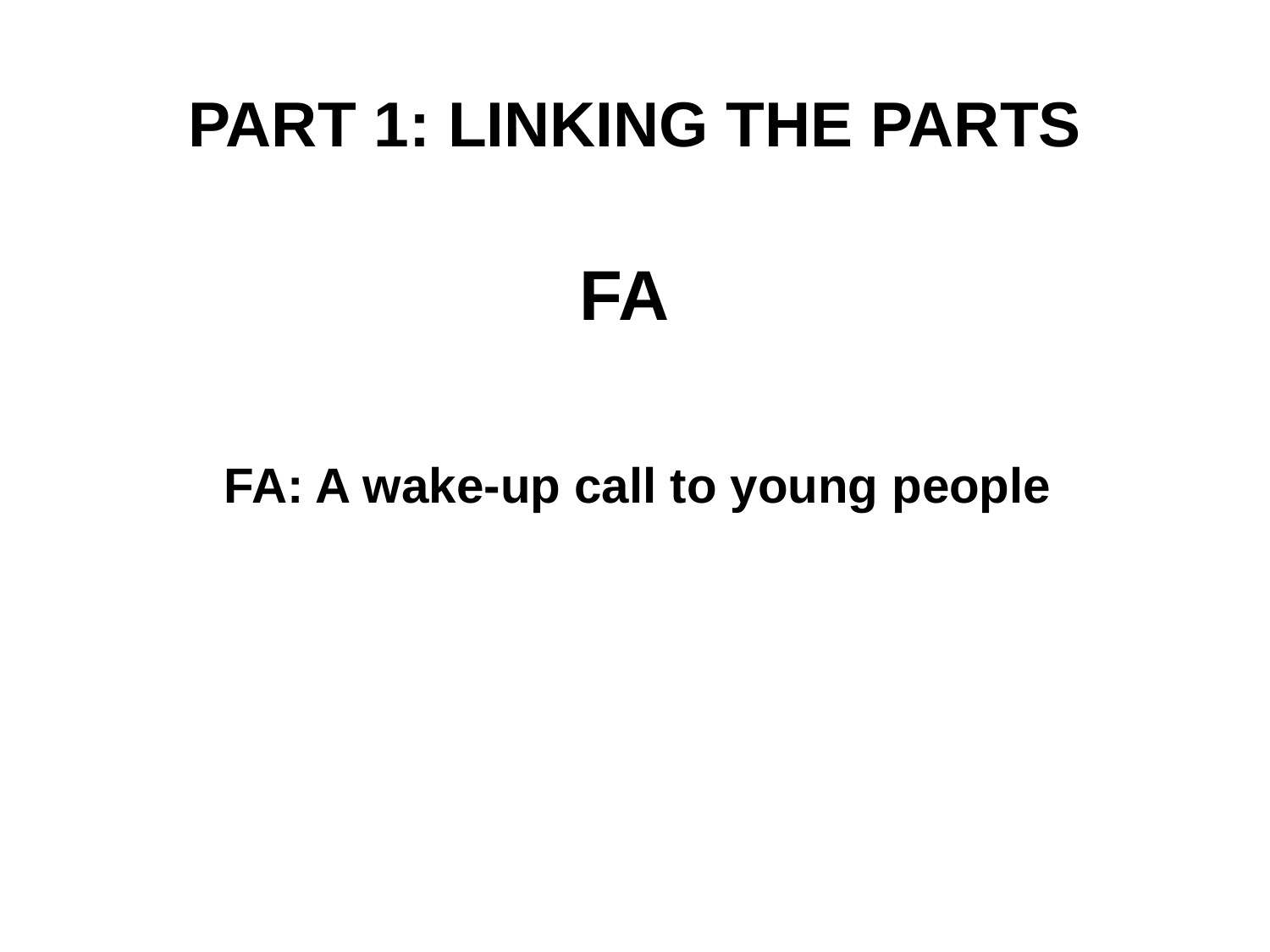

# PART 1: LINKING THE PARTS
FA
FA: A wake-up call to young people